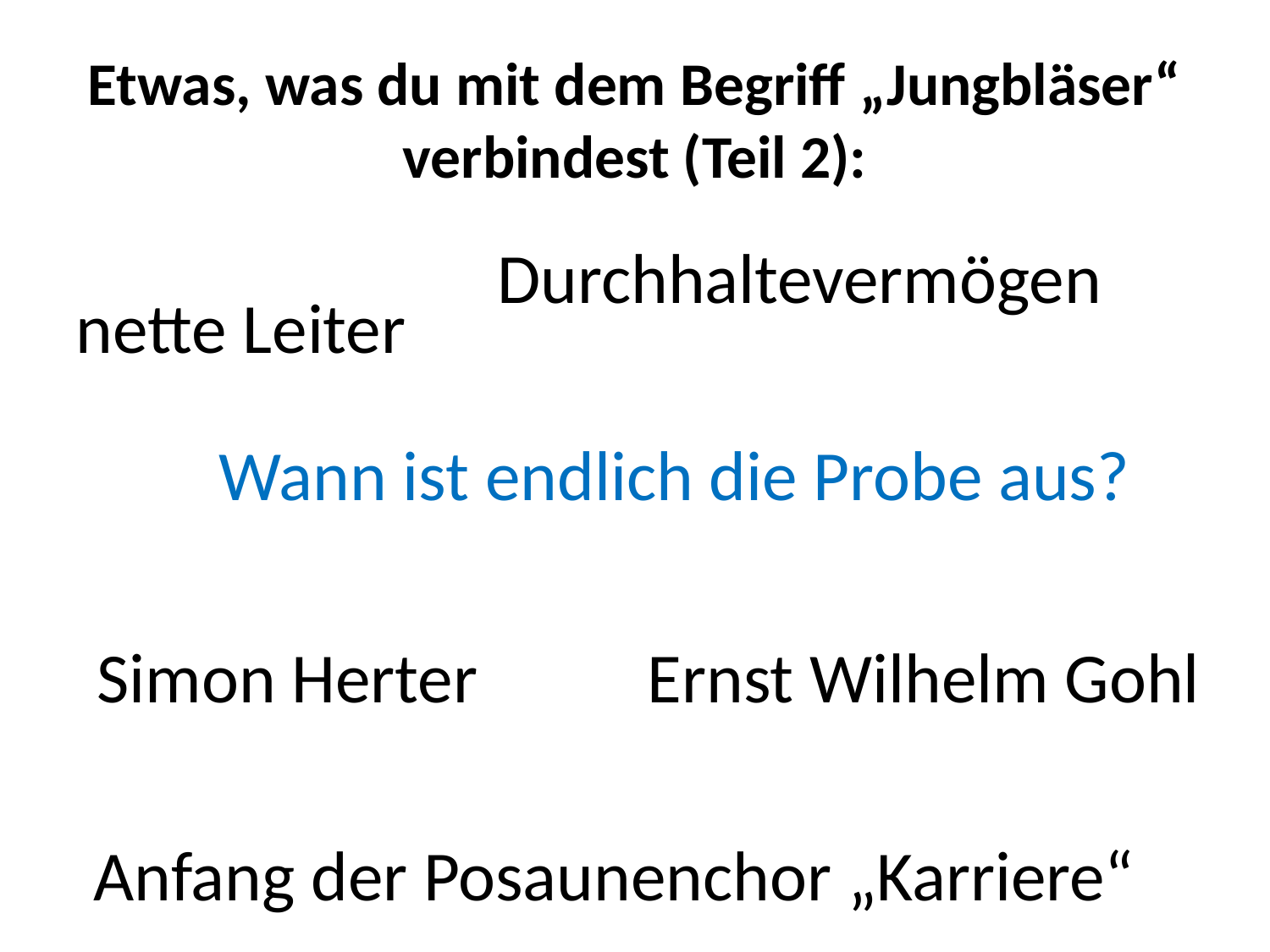

# Etwas, was du mit dem Begriff „Jungbläser“ verbindest (Teil 2):
Durchhaltevermögen
nette Leiter
Wann ist endlich die Probe aus?
Simon Herter
Ernst Wilhelm Gohl
Anfang der Posaunenchor „Karriere“